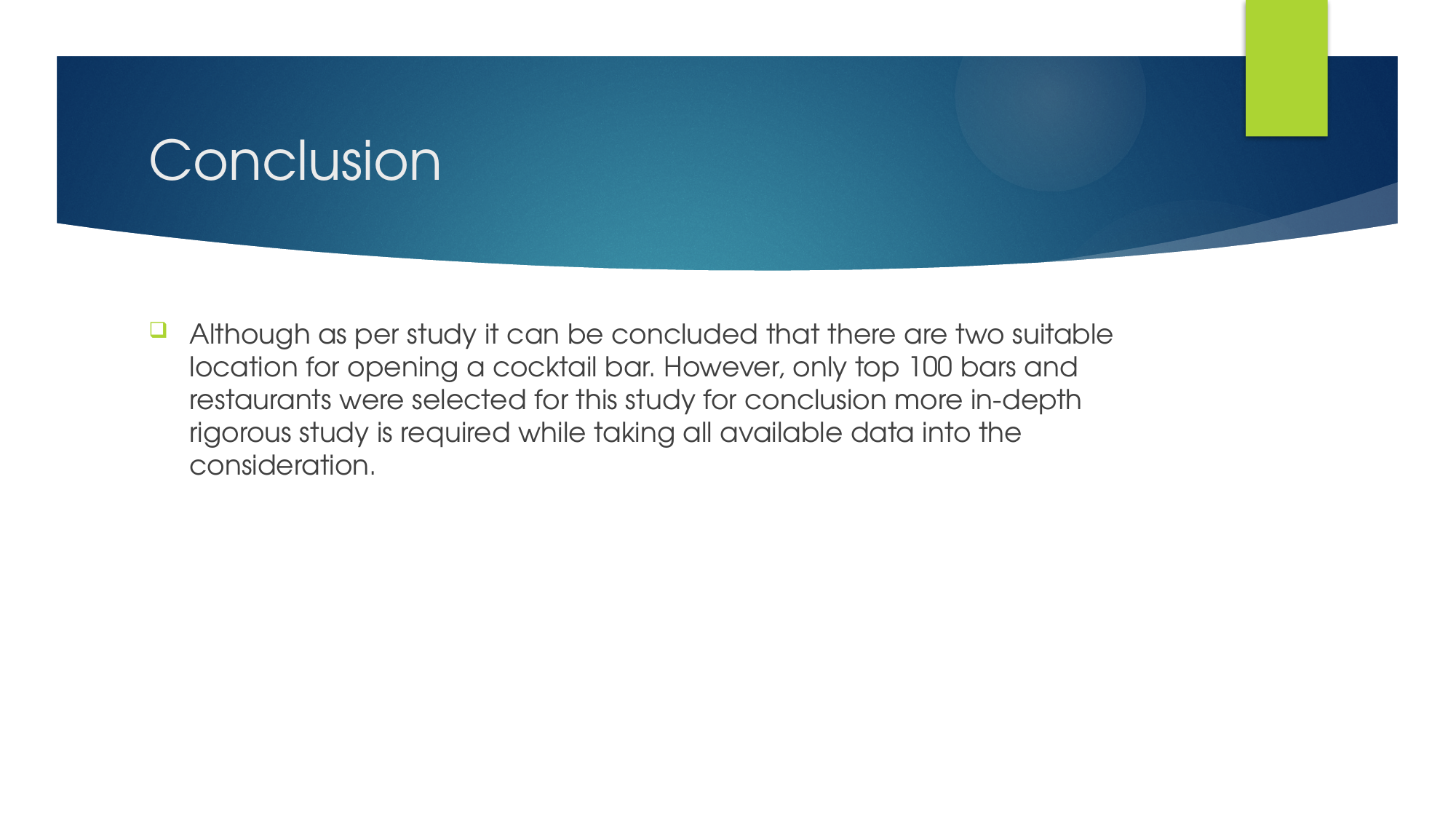

# Conclusion
Although as per study it can be concluded that there are two suitable location for opening a cocktail bar. However, only top 100 bars and restaurants were selected for this study for conclusion more in-depth rigorous study is required while taking all available data into the consideration.